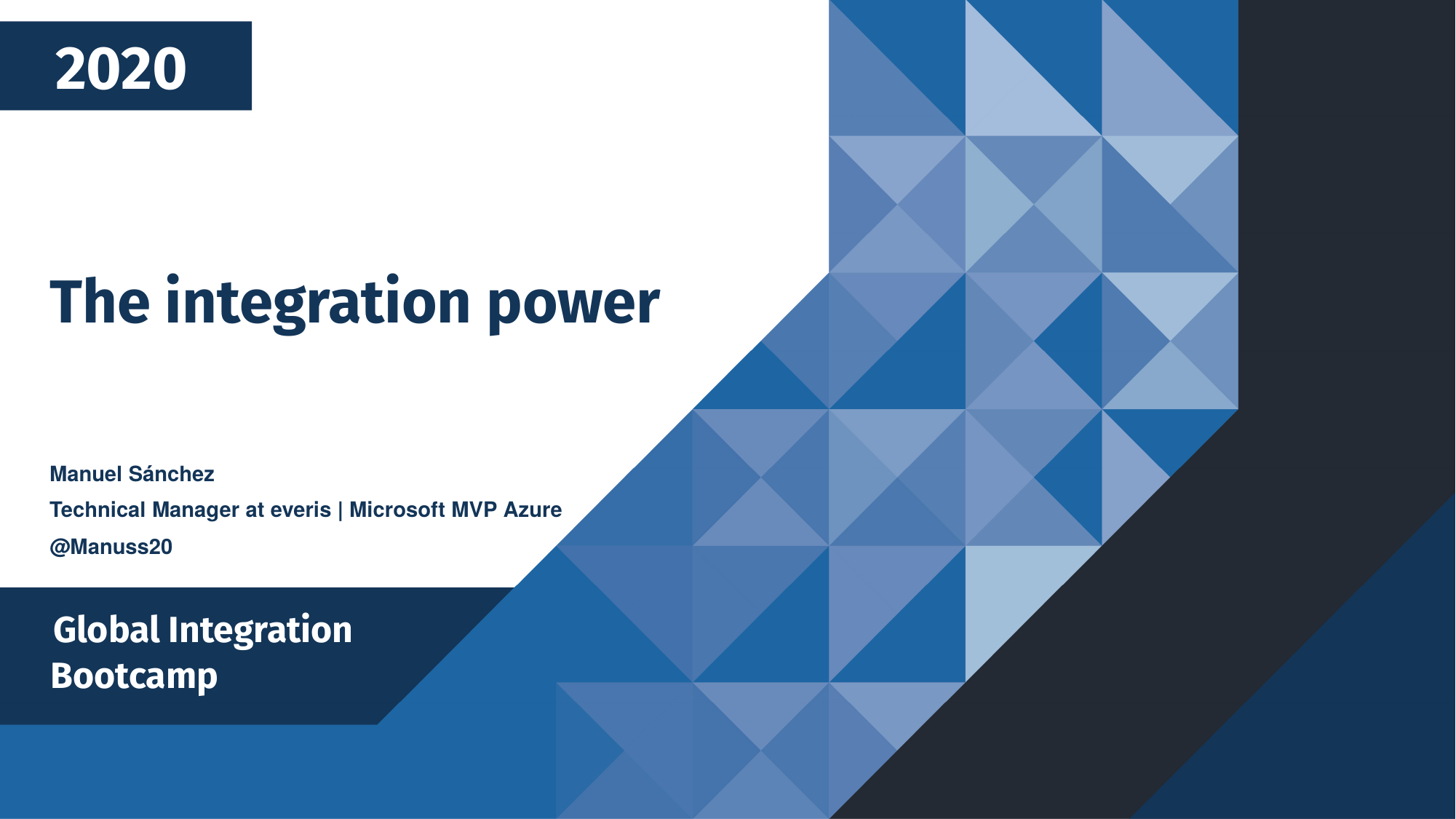

2020
The integration power
Manuel Sánchez
Technical Manager at everis | Microsoft MVP Azure
@Manuss20
Global Integration
Bootcamp